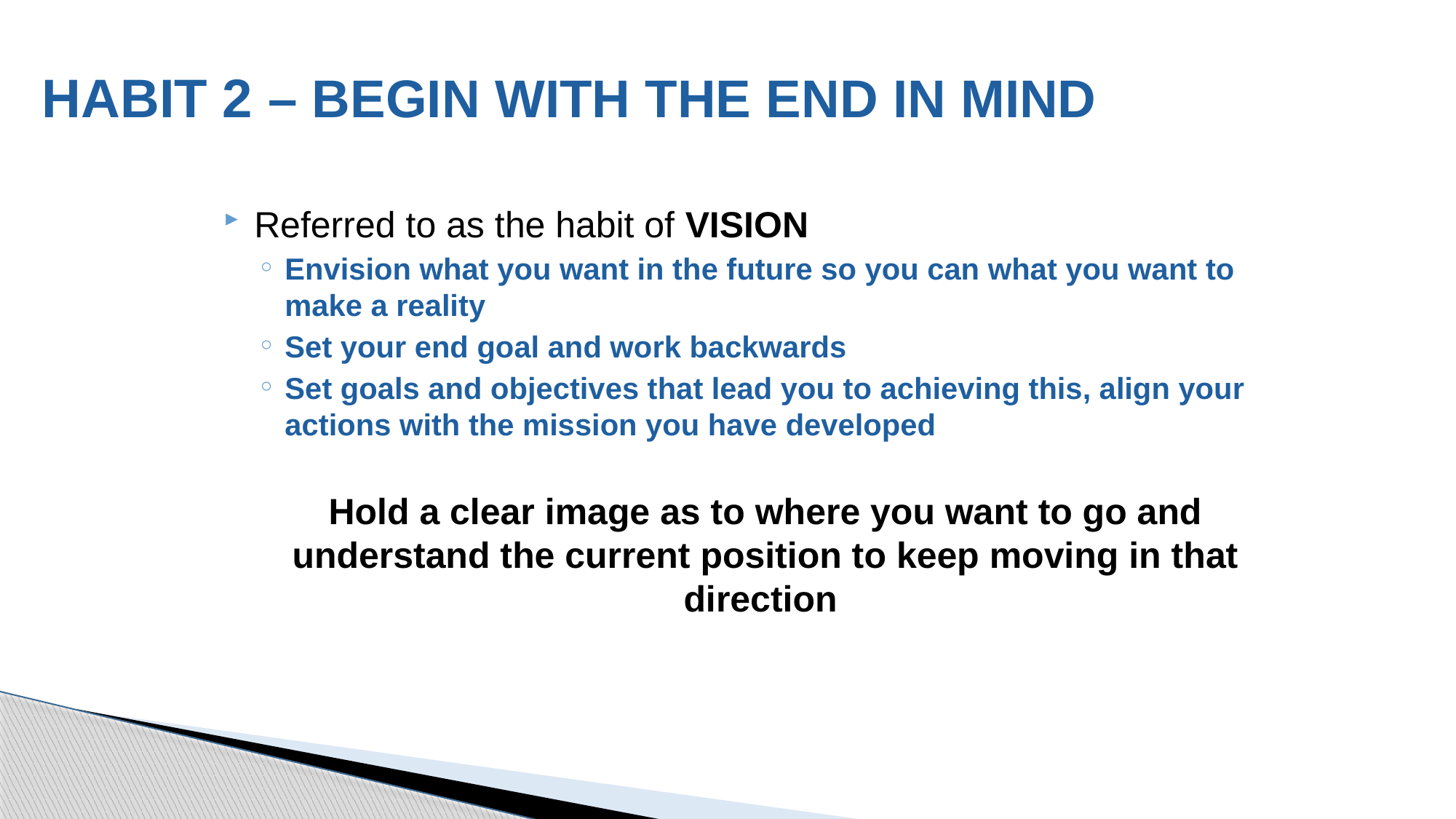

# Habit 2 – Begin with the end in Mind
Referred to as the habit of VISION
Envision what you want in the future so you can what you want to make a reality
Set your end goal and work backwards
Set goals and objectives that lead you to achieving this, align your actions with the mission you have developed

Hold a clear image as to where you want to go and understand the current position to keep moving in that direction